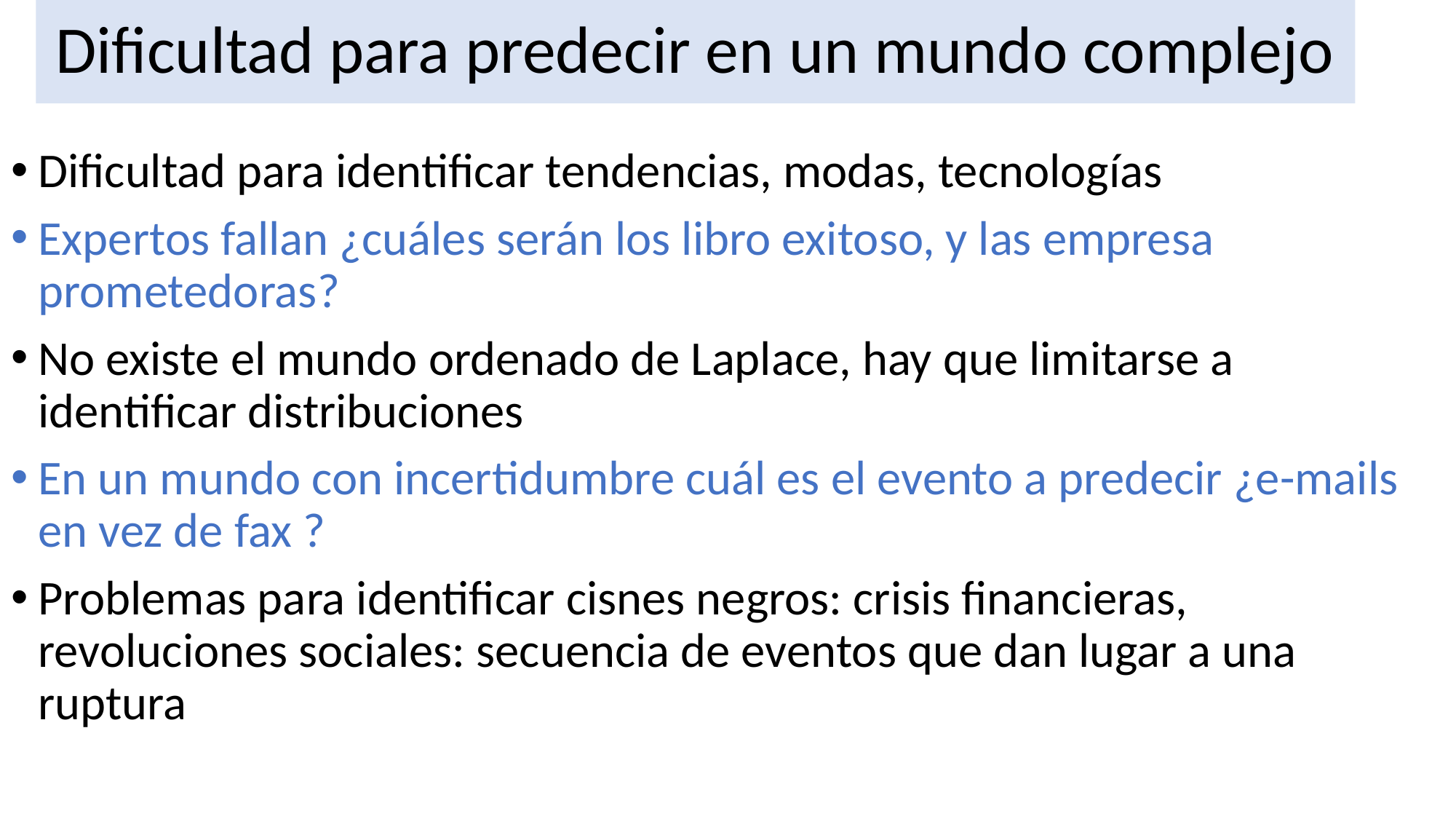

# Dificultad para predecir en un mundo complejo
Dificultad para identificar tendencias, modas, tecnologías
Expertos fallan ¿cuáles serán los libro exitoso, y las empresa prometedoras?
No existe el mundo ordenado de Laplace, hay que limitarse a identificar distribuciones
En un mundo con incertidumbre cuál es el evento a predecir ¿e-mails en vez de fax ?
Problemas para identificar cisnes negros: crisis financieras, revoluciones sociales: secuencia de eventos que dan lugar a una ruptura